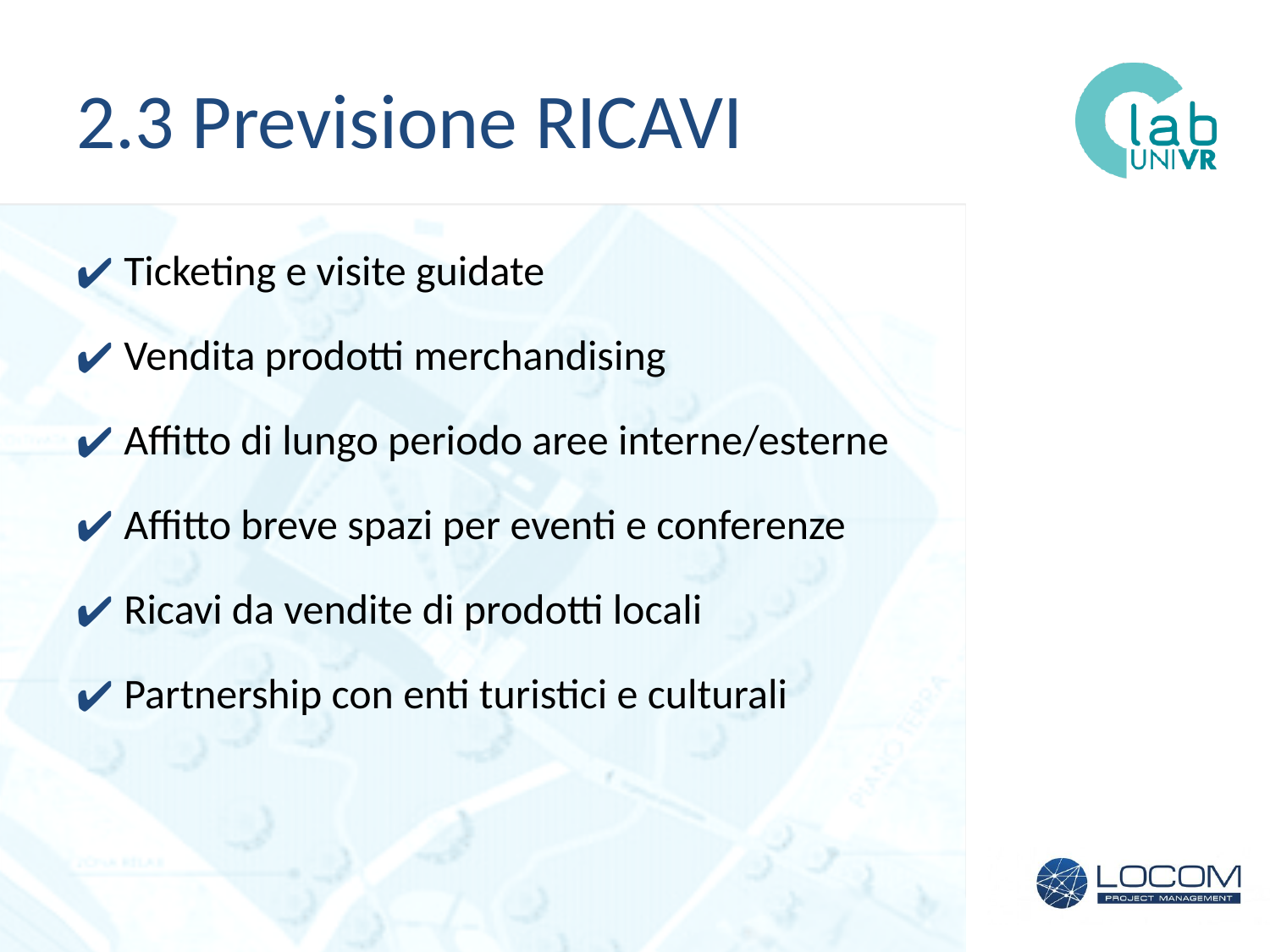

# 2.3 Previsione RICAVI
Ticketing e visite guidate
Vendita prodotti merchandising
Affitto di lungo periodo aree interne/esterne
Affitto breve spazi per eventi e conferenze
Ricavi da vendite di prodotti locali
Partnership con enti turistici e culturali